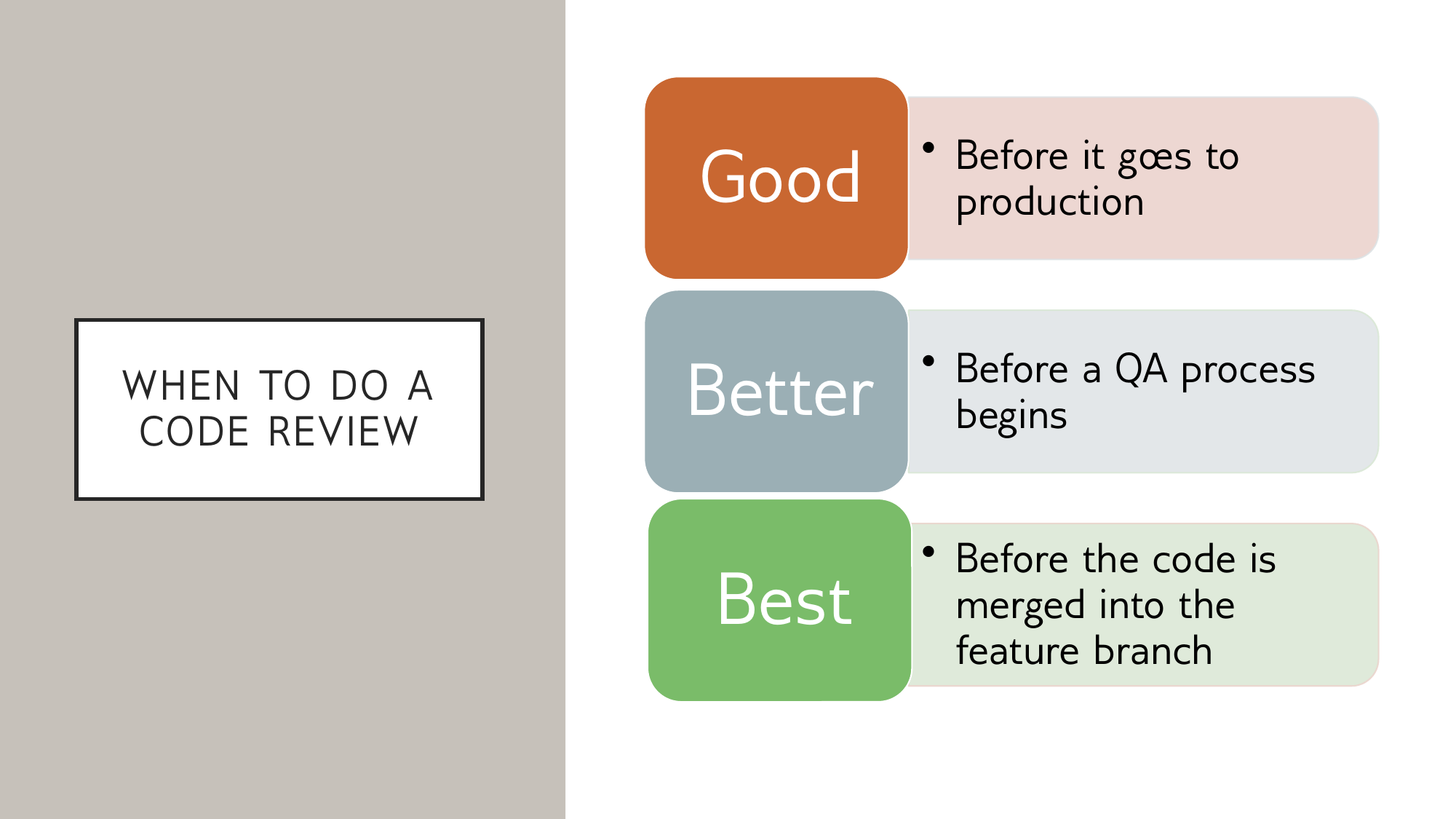

Before it goes to production
Good
Before a QA process begins
Better
Before the code is merged into the feature branch
Best
# When to do a code review